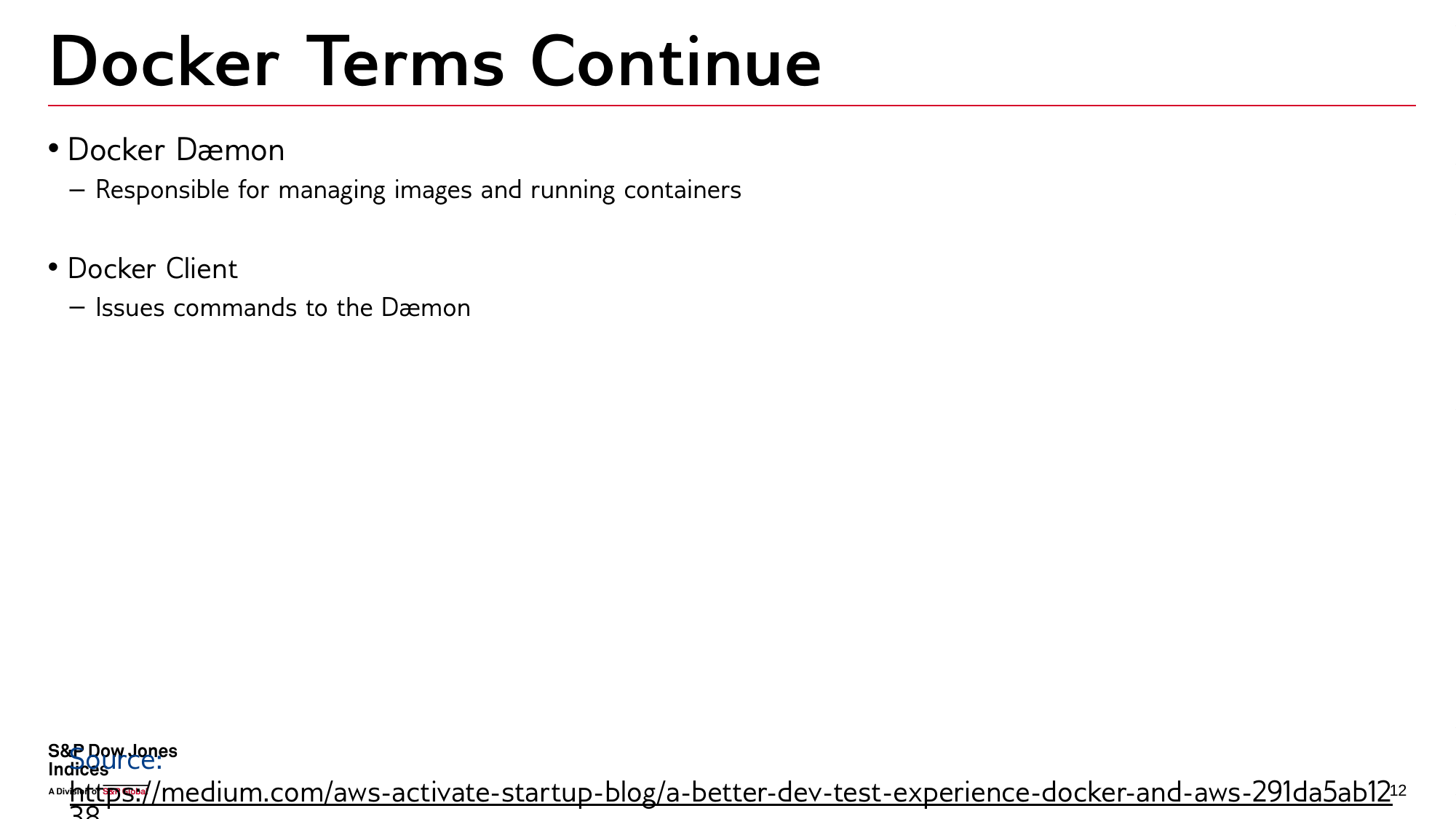

# Docker Terms Continue
Docker Daemon
Responsible for managing images and running containers
Docker Client
Issues commands to the Daemon

Source:  https://medium.com/aws-activate-startup-blog/a-better-dev-test-experience-docker-and-aws-291da5ab1238

12